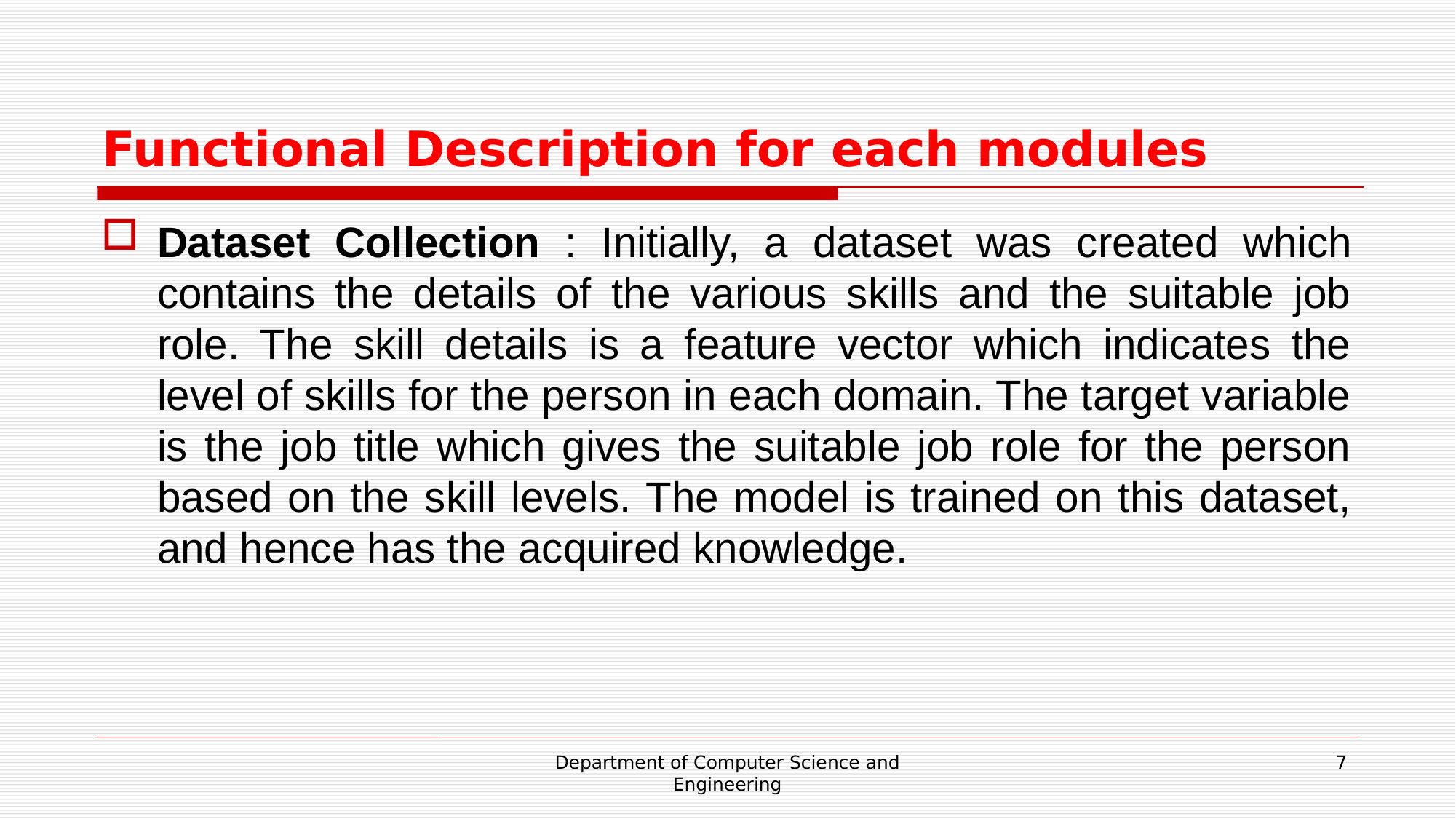

# Functional Description for each modules
Dataset Collection : Initially, a dataset was created which contains the details of the various skills and the suitable job role. The skill details is a feature vector which indicates the level of skills for the person in each domain. The target variable is the job title which gives the suitable job role for the person based on the skill levels. The model is trained on this dataset, and hence has the acquired knowledge.

Department of Computer Science and Engineering
7